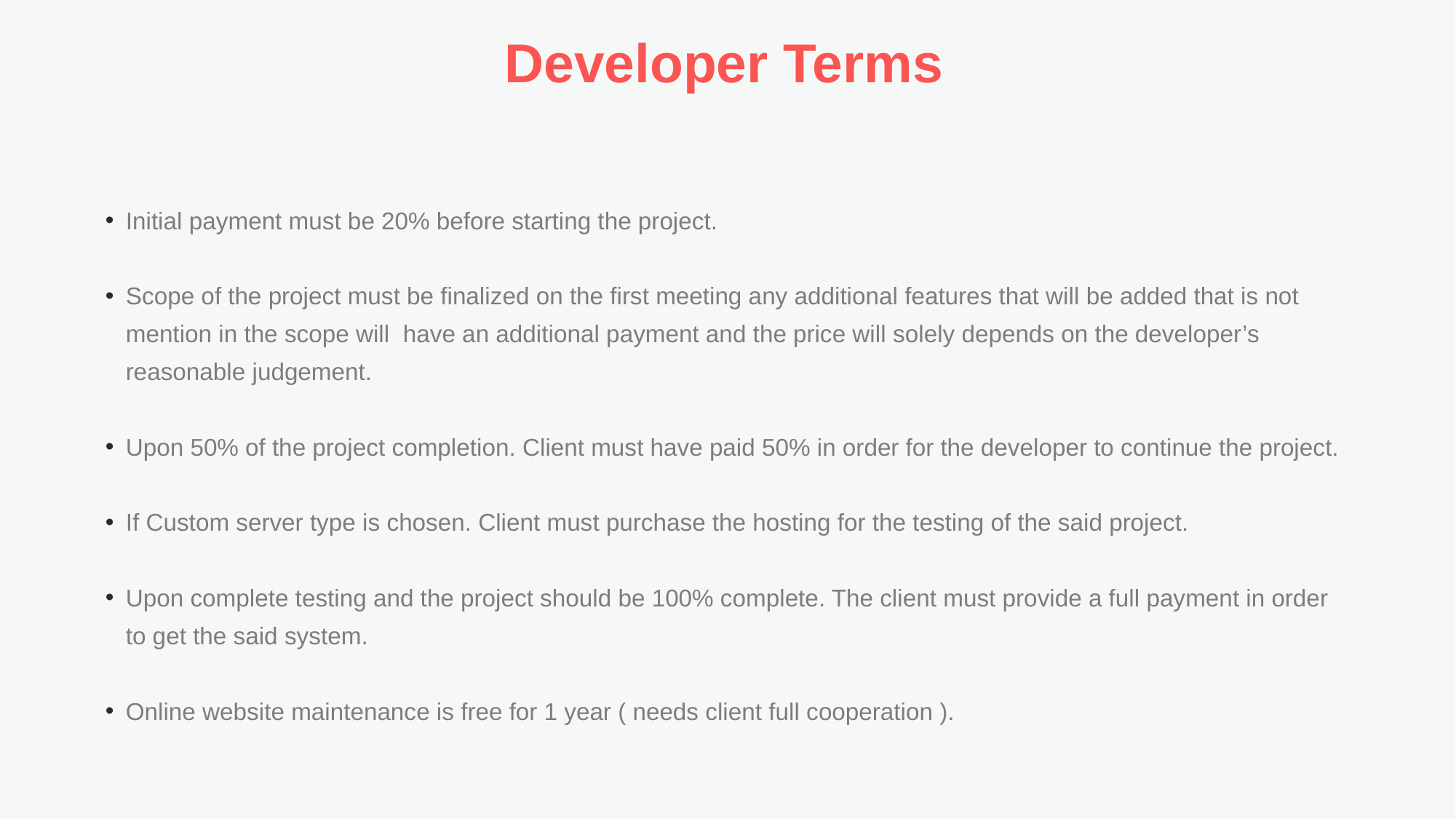

Developer Terms
Initial payment must be 20% before starting the project.

Scope of the project must be finalized on the first meeting any additional features that will be added that is not mention in the scope will  have an additional payment and the price will solely depends on the developer’s reasonable judgement.

Upon 50% of the project completion. Client must have paid 50% in order for the developer to continue the project.

If Custom server type is chosen. Client must purchase the hosting for the testing of the said project.

Upon complete testing and the project should be 100% complete. The client must provide a full payment in order to get the said system.

Online website maintenance is free for 1 year ( needs client full cooperation ).